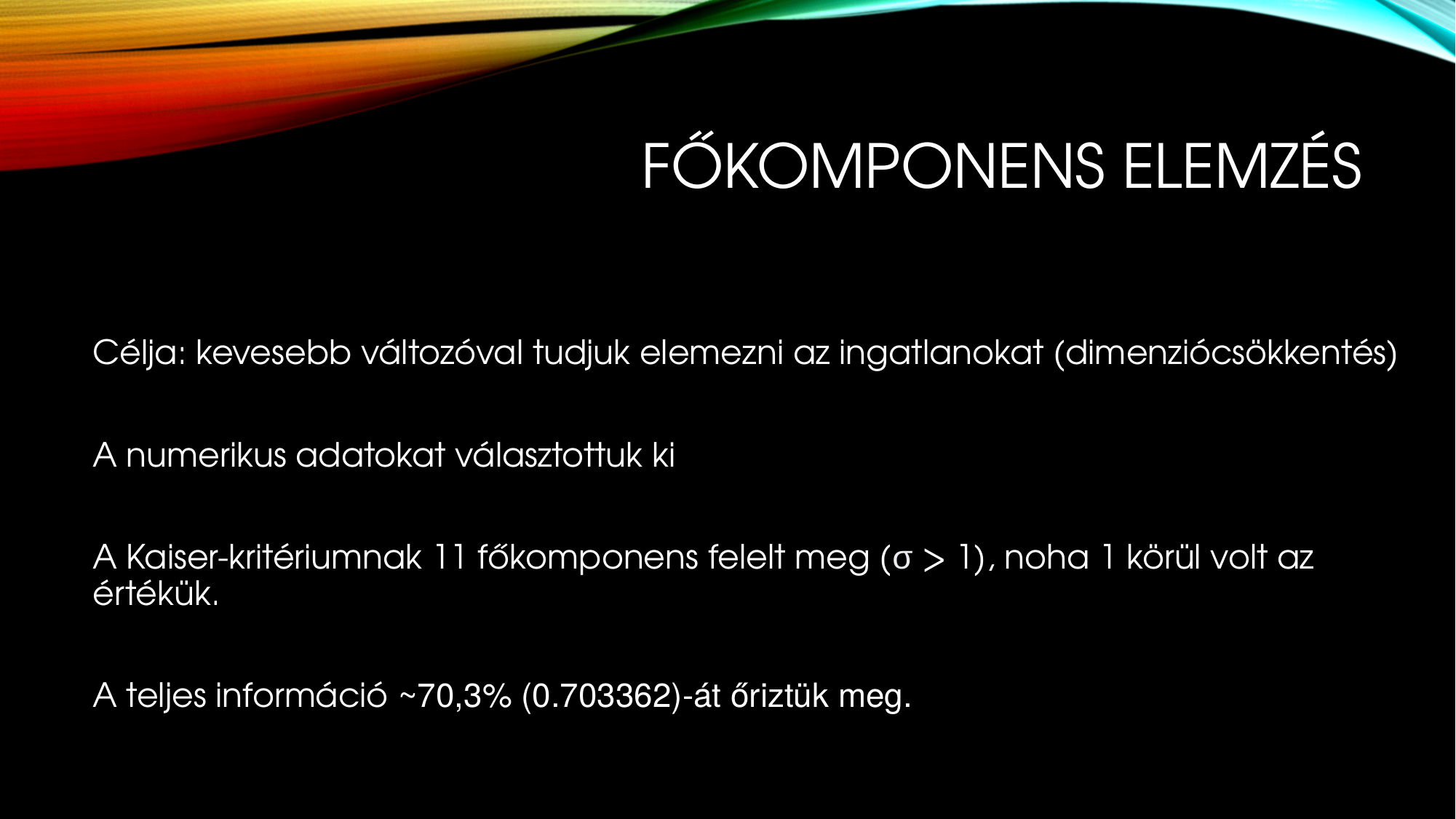

# Főkomponens elemzés
Célja: kevesebb változóval tudjuk elemezni az ingatlanokat (dimenziócsökkentés)

A numerikus adatokat választottuk ki

A Kaiser-kritériumnak 11 főkomponens felelt meg (σ > 1), noha 1 körül volt az értékük.

A teljes információ ~70,3% (0.703362)-át őriztük meg.